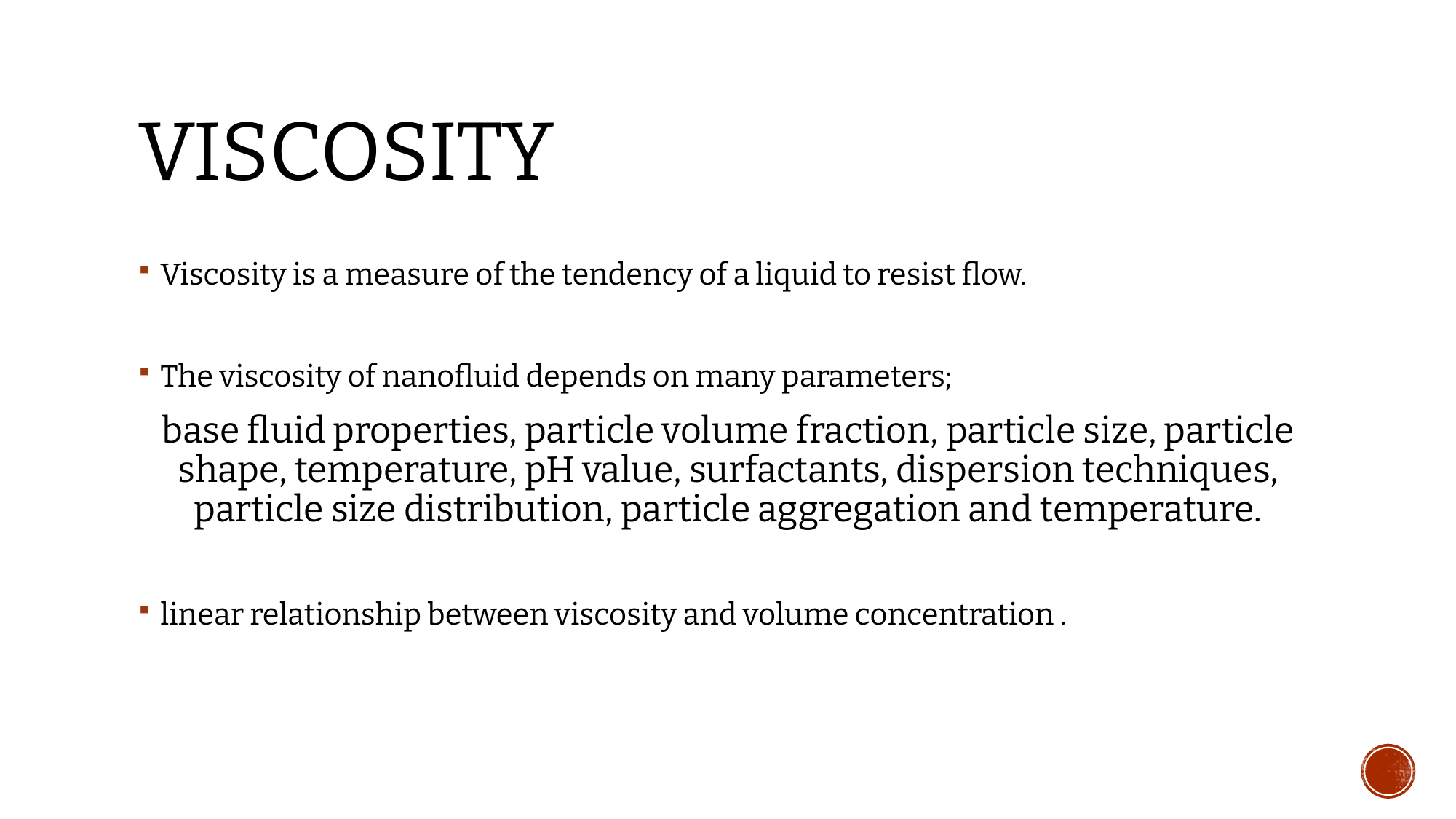

# Viscosity
Viscosity is a measure of the tendency of a liquid to resist flow.

The viscosity of nanofluid depends on many parameters;
base ﬂuid properties, particle volume fraction, particle size, particle shape, temperature, pH value, surfactants, dispersion techniques, particle size distribution, particle aggregation and temperature.

linear relationship between viscosity and volume concentration .